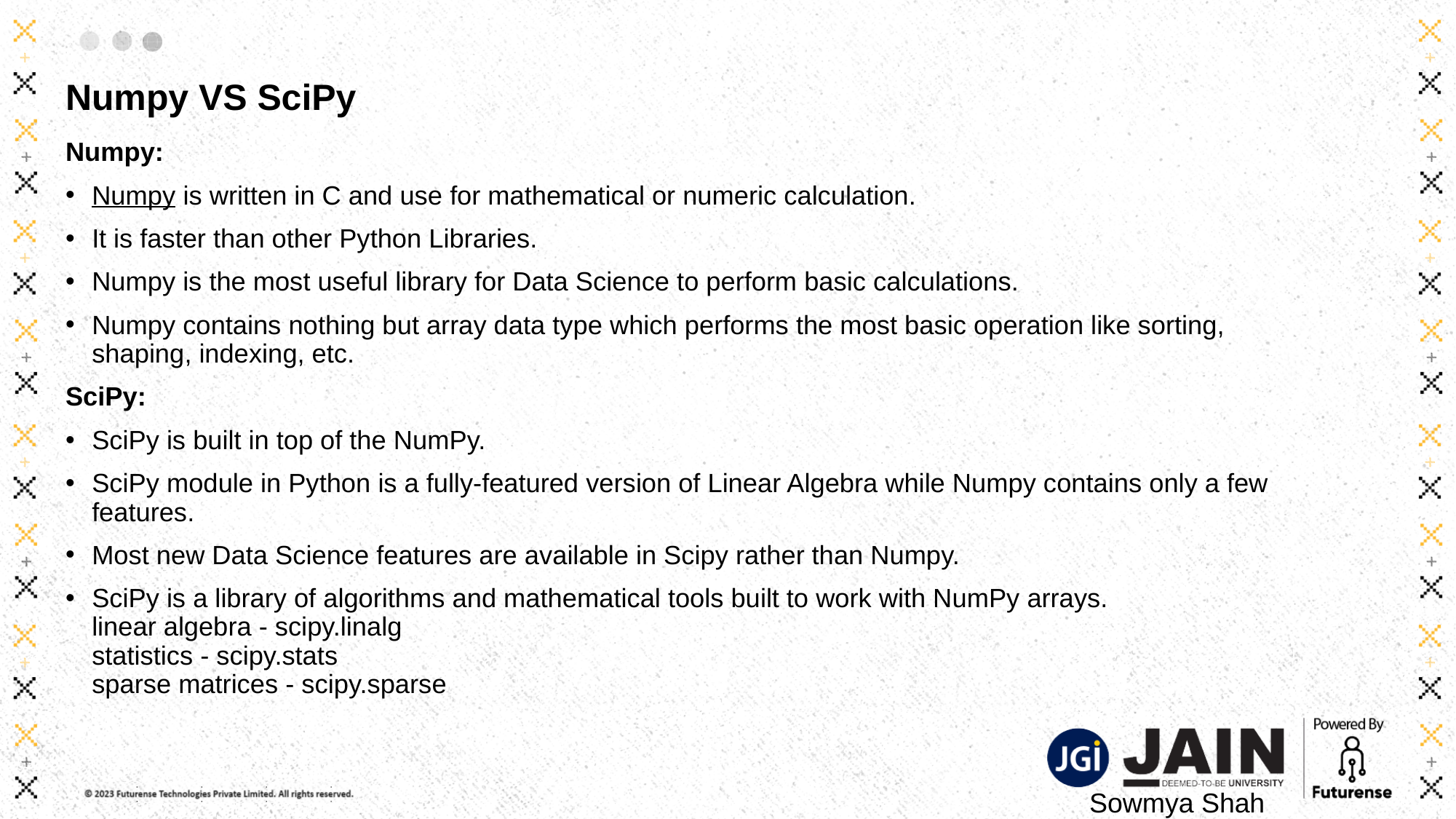

# Numpy VS SciPy
Numpy:
Numpy is written in C and use for mathematical or numeric calculation.
It is faster than other Python Libraries.
Numpy is the most useful library for Data Science to perform basic calculations.
Numpy contains nothing but array data type which performs the most basic operation like sorting, shaping, indexing, etc.
SciPy:
SciPy is built in top of the NumPy.
SciPy module in Python is a fully-featured version of Linear Algebra while Numpy contains only a few features.
Most new Data Science features are available in Scipy rather than Numpy.
SciPy is a library of algorithms and mathematical tools built to work with NumPy arrays.
linear algebra - scipy.linalg
statistics - scipy.stats
sparse matrices - scipy.sparse

Sowmya Shah